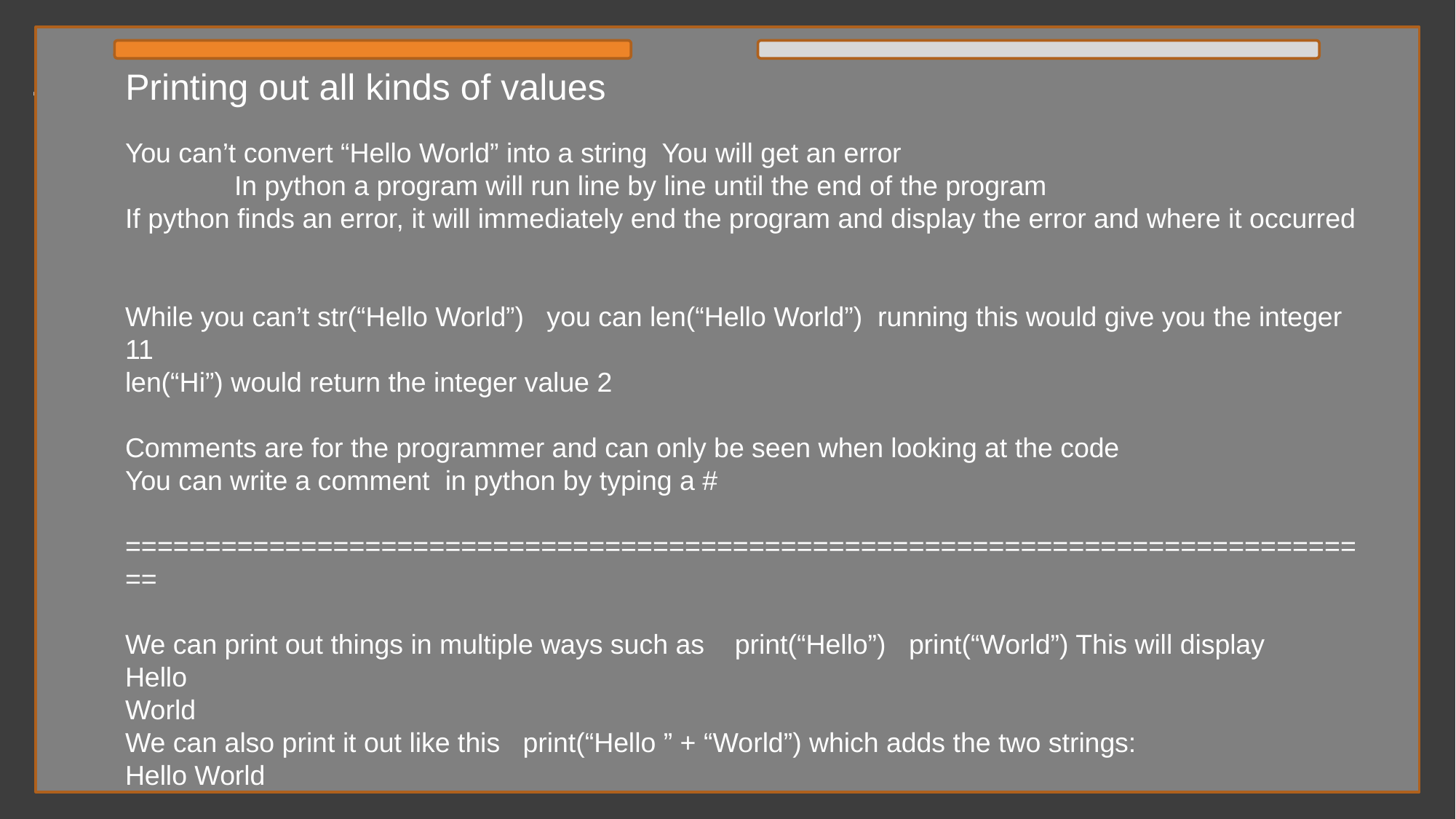

Printing out all kinds of values
# Title in caps
You can’t convert “Hello World” into a string  You will get an error
	In python a program will run line by line until the end of the program
If python finds an error, it will immediately end the program and display the error and where it occurred

While you can’t str(“Hello World”)   you can len(“Hello World”)  running this would give you the integer 11
len(“Hi”) would return the integer value 2

Comments are for the programmer and can only be seen when looking at the code
You can write a comment  in python by typing a #

===============================================================================

We can print out things in multiple ways such as    print(“Hello”)   print(“World”) This will display
Hello
World
We can also print it out like this   print(“Hello ” + “World”) which adds the two strings:
Hello World